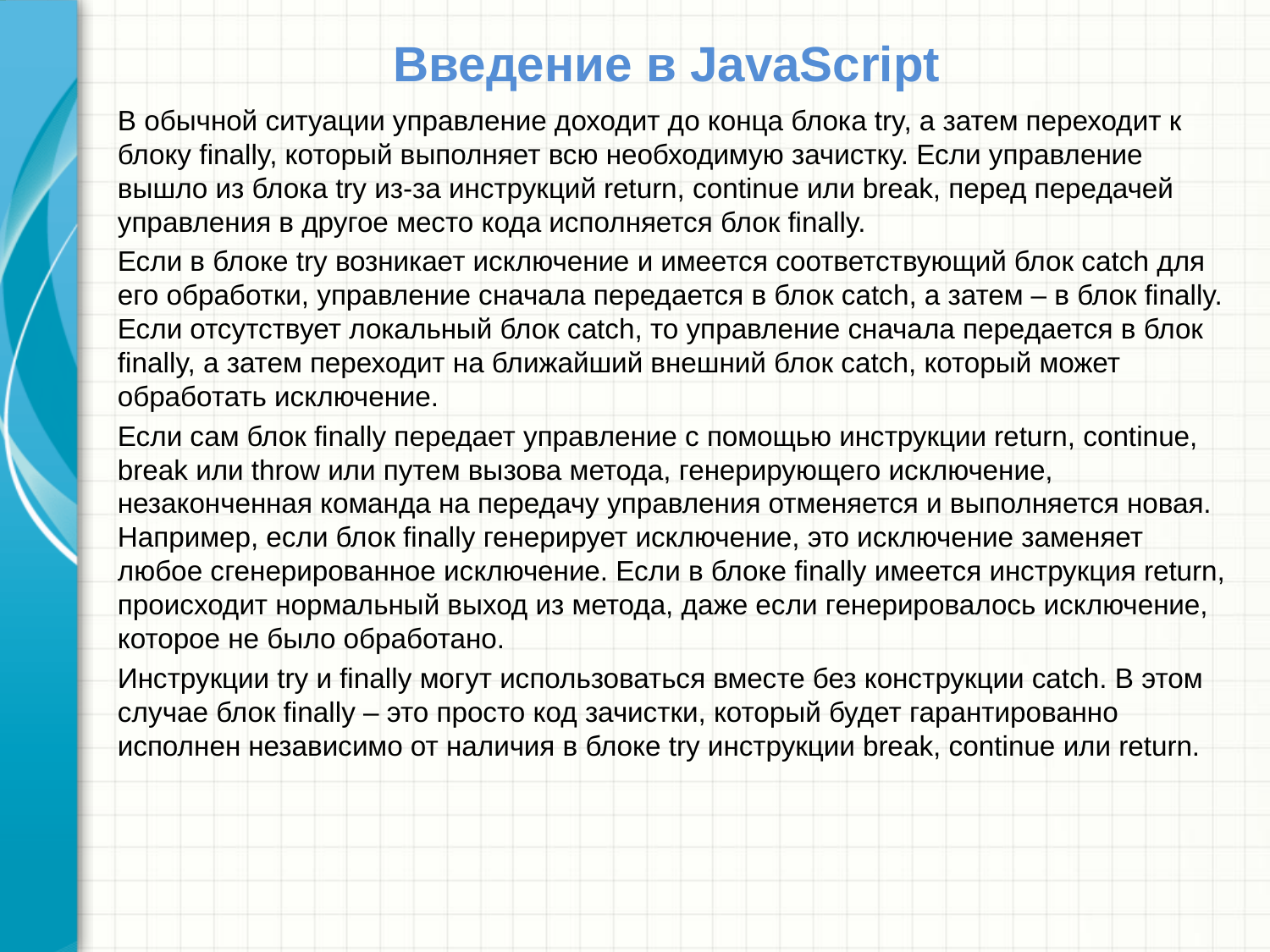

# Введение в JavaScript
В обычной ситуации управление доходит до конца блока try, а затем переходит к блоку finally, который выполняет всю необходимую зачистку. Если управление вышло из блока try из-за инструкций return, continue или break, перед передачей управления в другое место кода исполняется блок finally.
Если в блоке try возникает исключение и имеется соответствующий блок catch для его обработки, управление сначала передается в блок catch, а затем – в блок finally. Если отсутствует локальный блок catch, то управление сначала передается в блок finally, а затем переходит на ближайший внешний блок catch, который может обработать исключение.
Если сам блок finally передает управление с помощью инструкции return, continue, break или throw или путем вызова метода, генерирующего исключение, незаконченная команда на передачу управления отменяется и выполняется новая. Например, если блок finally генерирует исключение, это исключение заменяет любое сгенерированное исключение. Если в блоке finally имеется инструкция return, происходит нормальный выход из метода, даже если генерировалось исключение, которое не было обработано.
Инструкции try и finally могут использоваться вместе без конструкции catch. В этом случае блок finally – это просто код зачистки, который будет гарантированно исполнен независимо от наличия в блоке try инструкции break, continue или return.